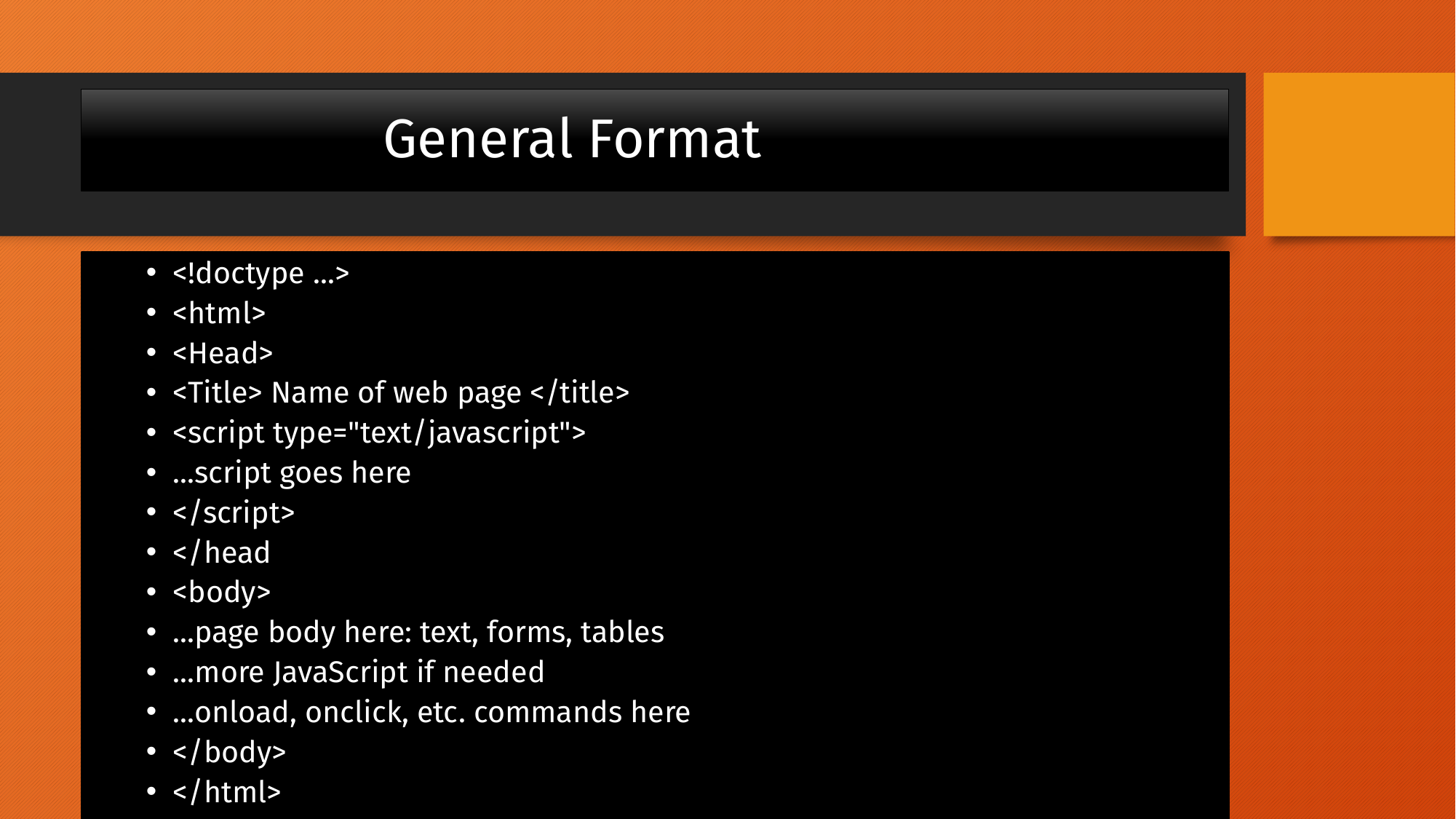

# General Format
<!doctype ...>
<html>
<Head>
<Title> Name of web page </title>
<script type="text/javascript">
...script goes here
</script>
</head
<body>
...page body here: text, forms, tables
...more JavaScript if needed
...onload, onclick, etc. commands here
</body>
</html>